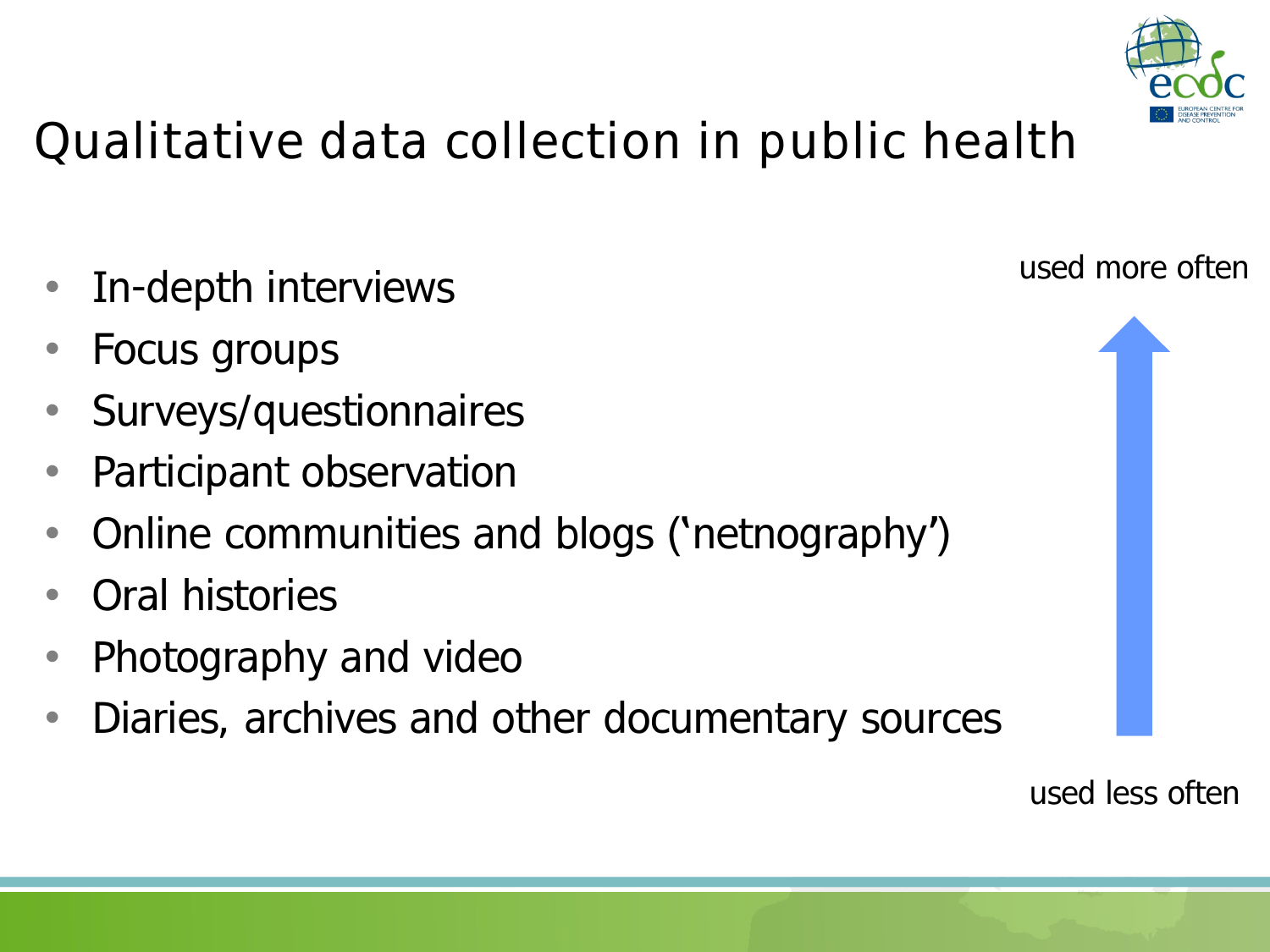

# Qualitative data collection in public health
used more often
In-depth interviews
Focus groups
Surveys/questionnaires
Participant observation
Online communities and blogs (‘netnography’)
Oral histories
Photography and video
Diaries, archives and other documentary sources

used less often